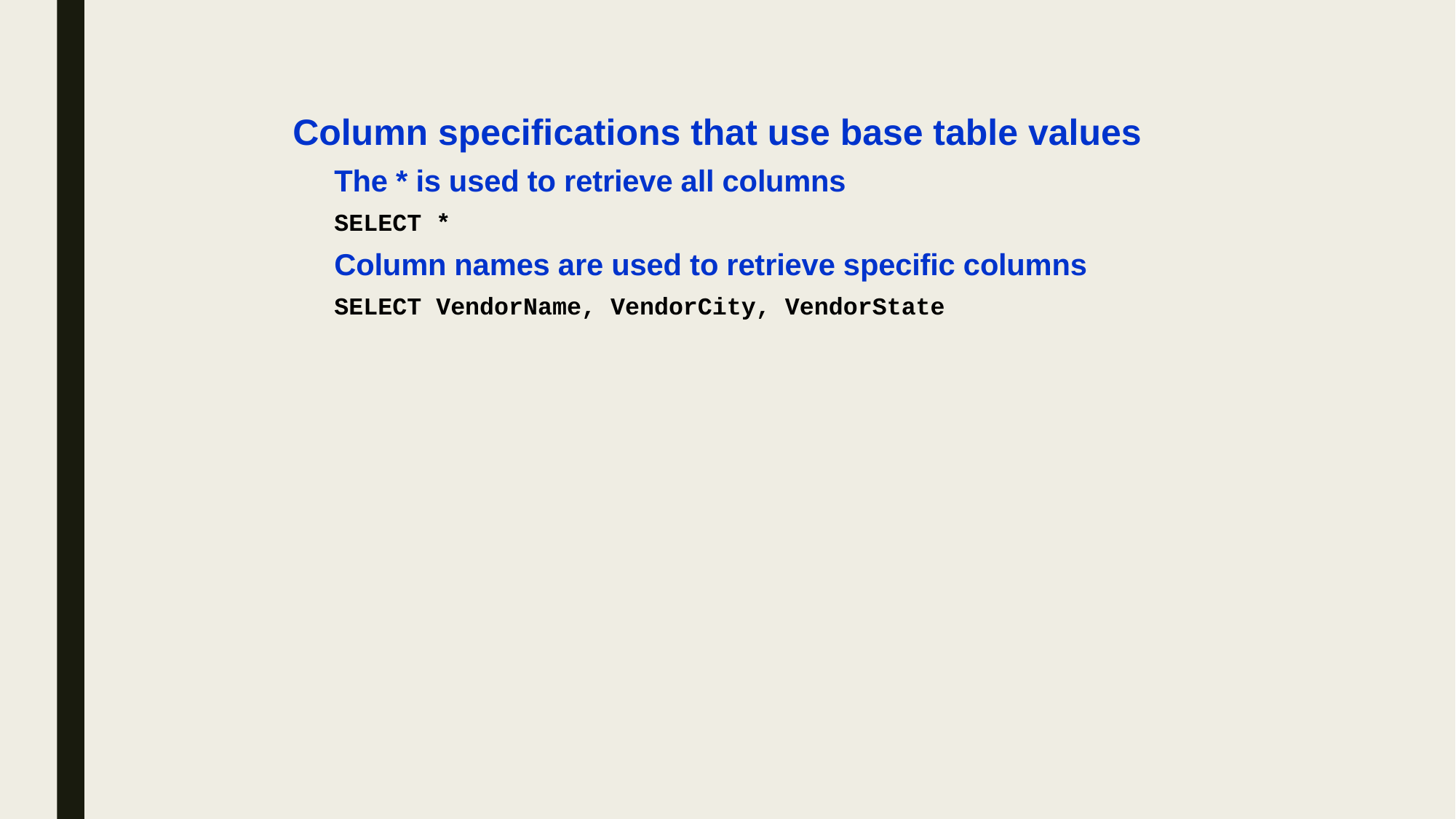

Column specifications that use base table values
The * is used to retrieve all columns
SELECT *
Column names are used to retrieve specific columns
SELECT VendorName, VendorCity, VendorState